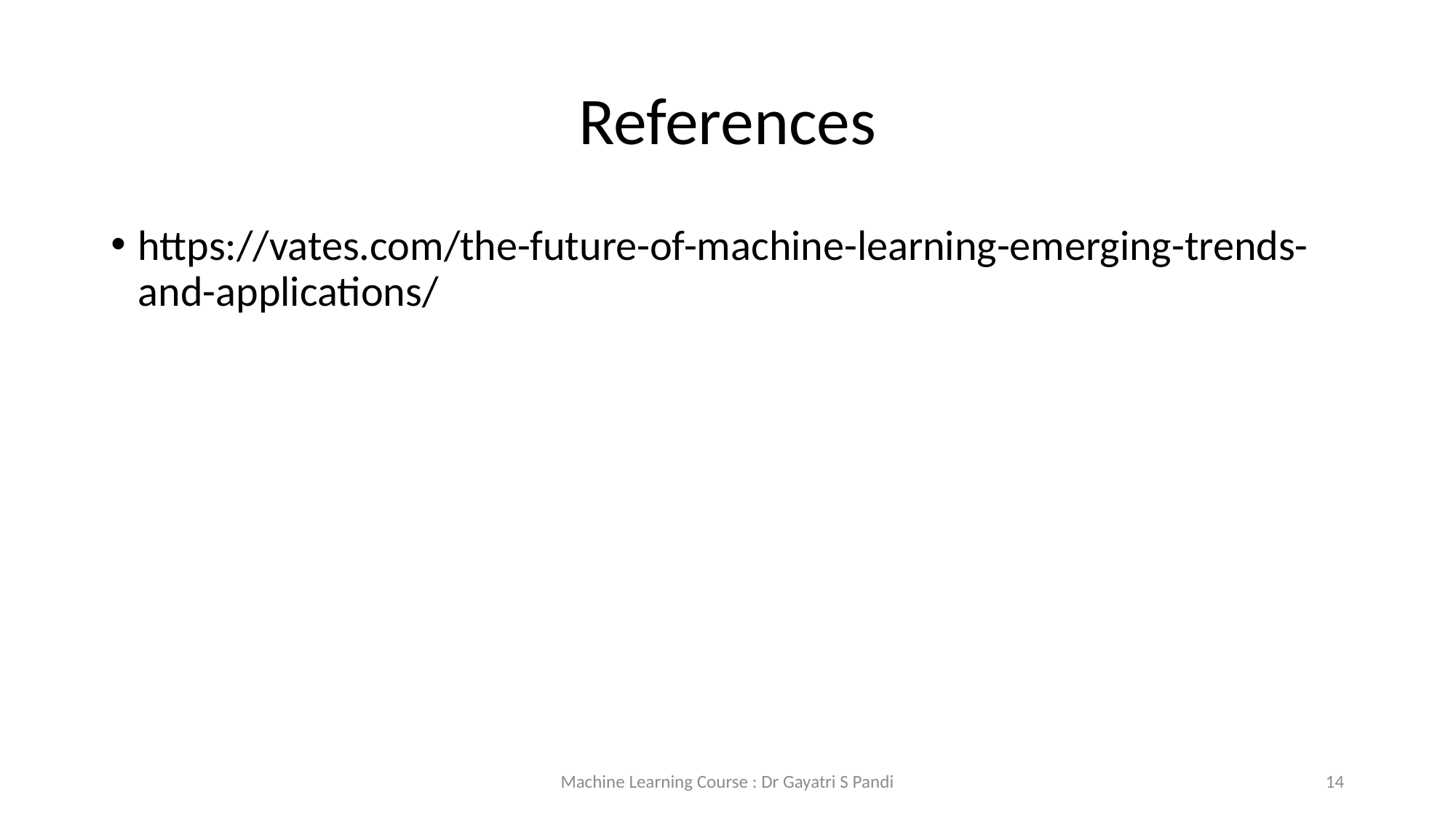

# References
https://vates.com/the-future-of-machine-learning-emerging-trends-and-applications/
Machine Learning Course : Dr Gayatri S Pandi
14